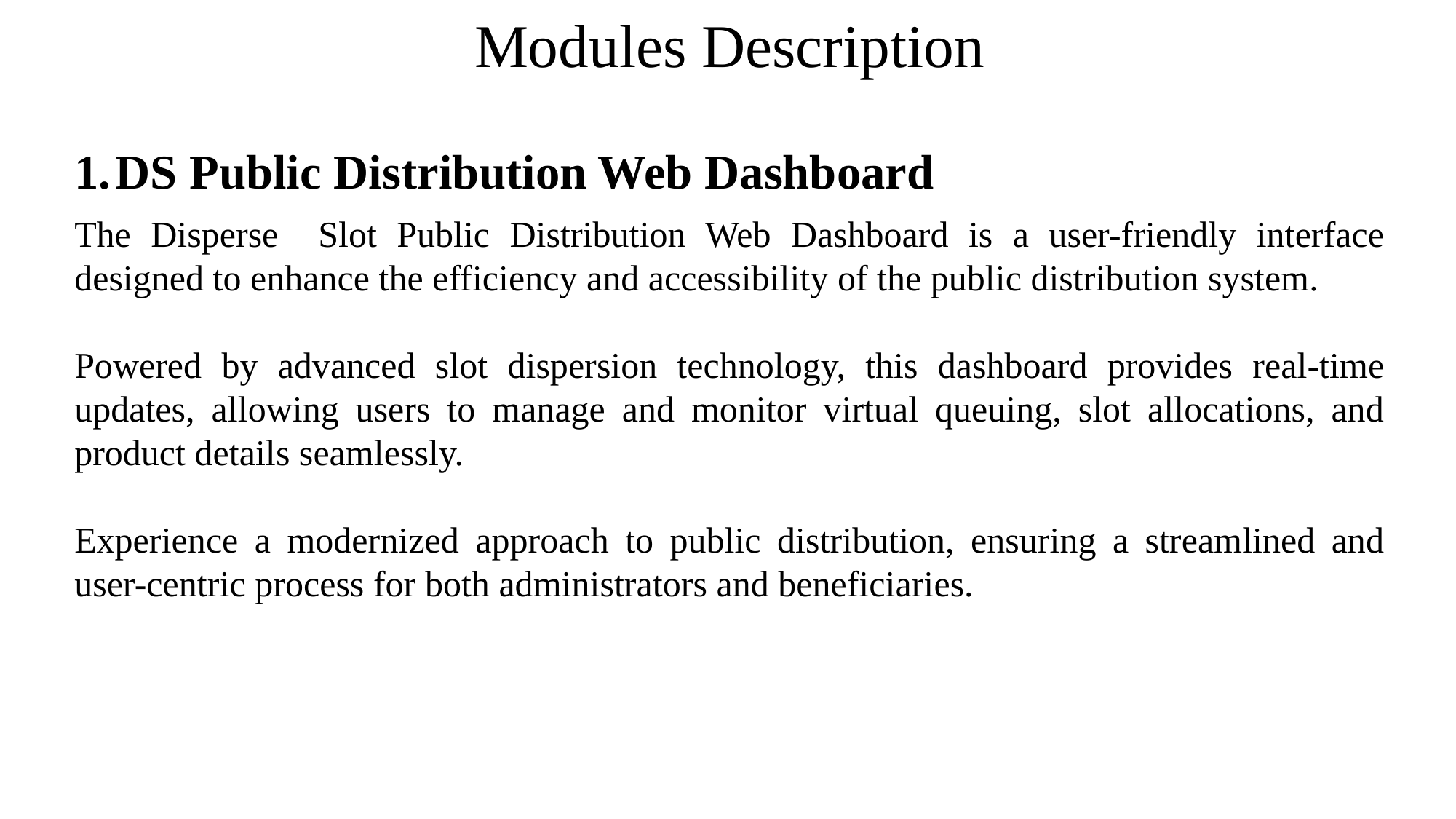

# Modules Description
DS Public Distribution Web Dashboard
The Disperse  Slot Public Distribution Web Dashboard is a user-friendly interface designed to enhance the efficiency and accessibility of the public distribution system.

Powered by advanced slot dispersion technology, this dashboard provides real-time updates, allowing users to manage and monitor virtual queuing, slot allocations, and product details seamlessly.

Experience a modernized approach to public distribution, ensuring a streamlined and user-centric process for both administrators and beneficiaries.